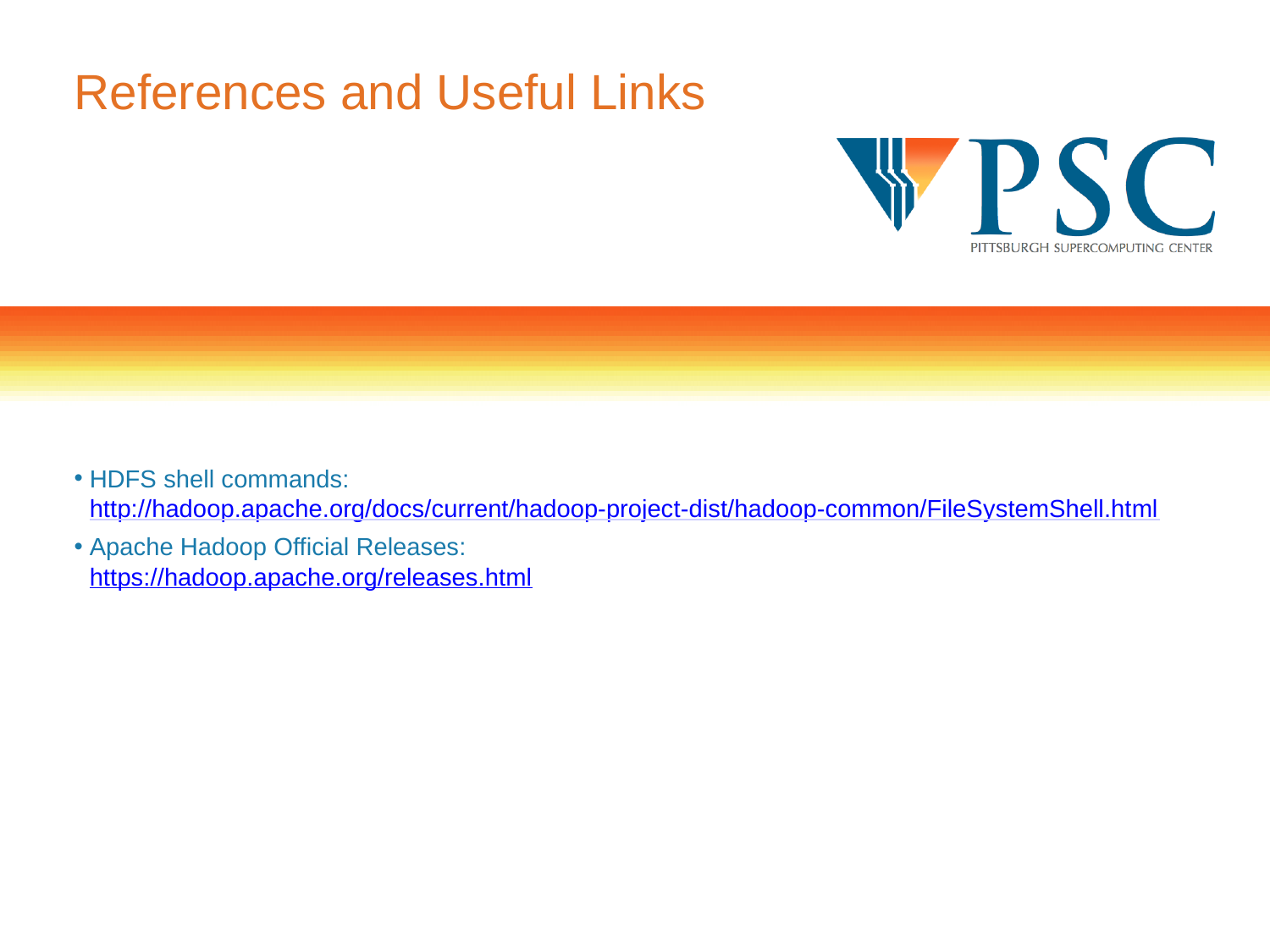

# References and Useful Links
HDFS shell commands:
http://hadoop.apache.org/docs/current/hadoop-project-dist/hadoop-common/FileSystemShell.html
Apache Hadoop Official Releases:
https://hadoop.apache.org/releases.html